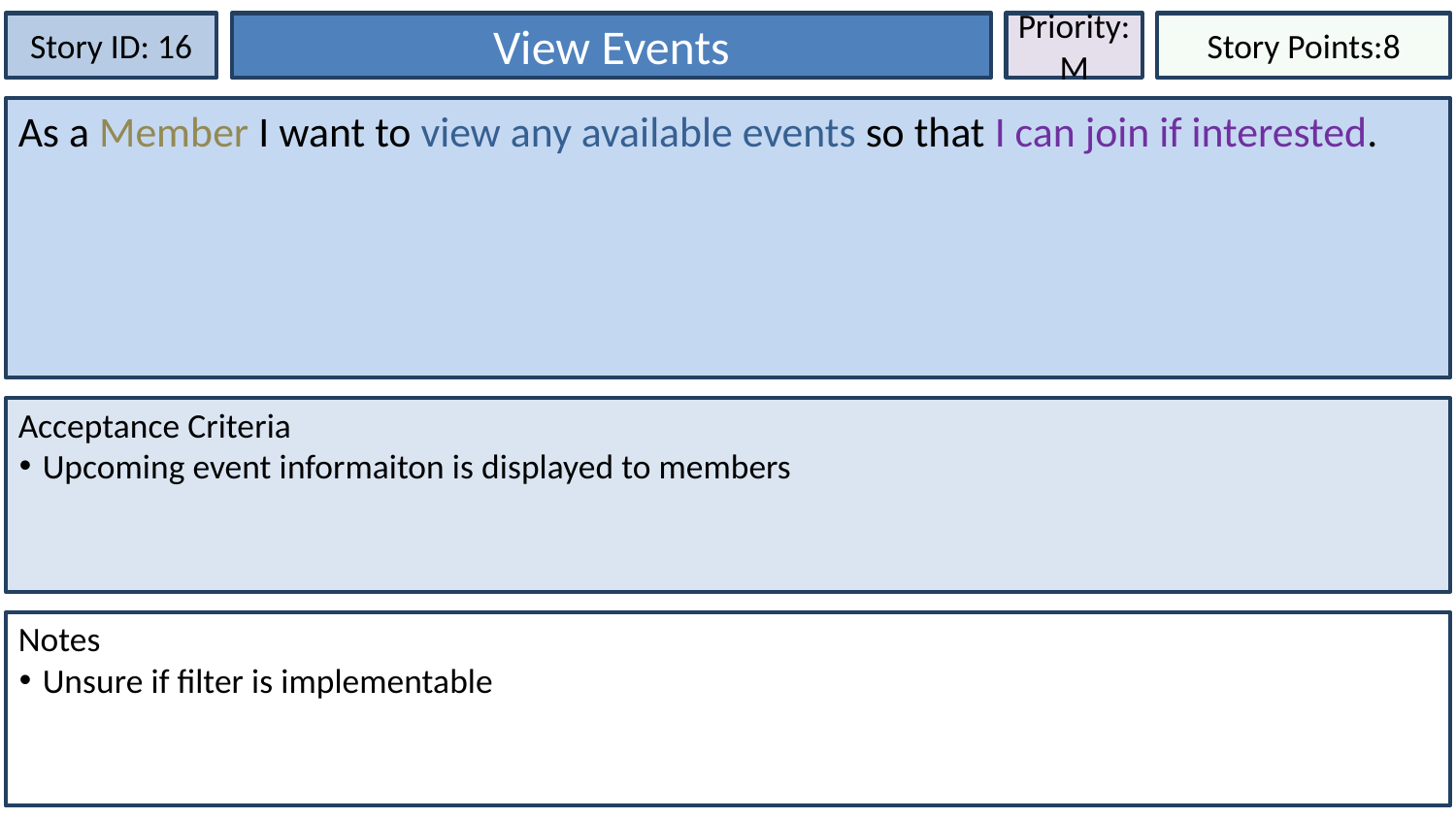

Story ID: 16
View Events
Priority:
M
Story Points:8
As a Member I want to view any available events so that I can join if interested.
Acceptance Criteria
Upcoming event informaiton is displayed to members
Notes
Unsure if filter is implementable